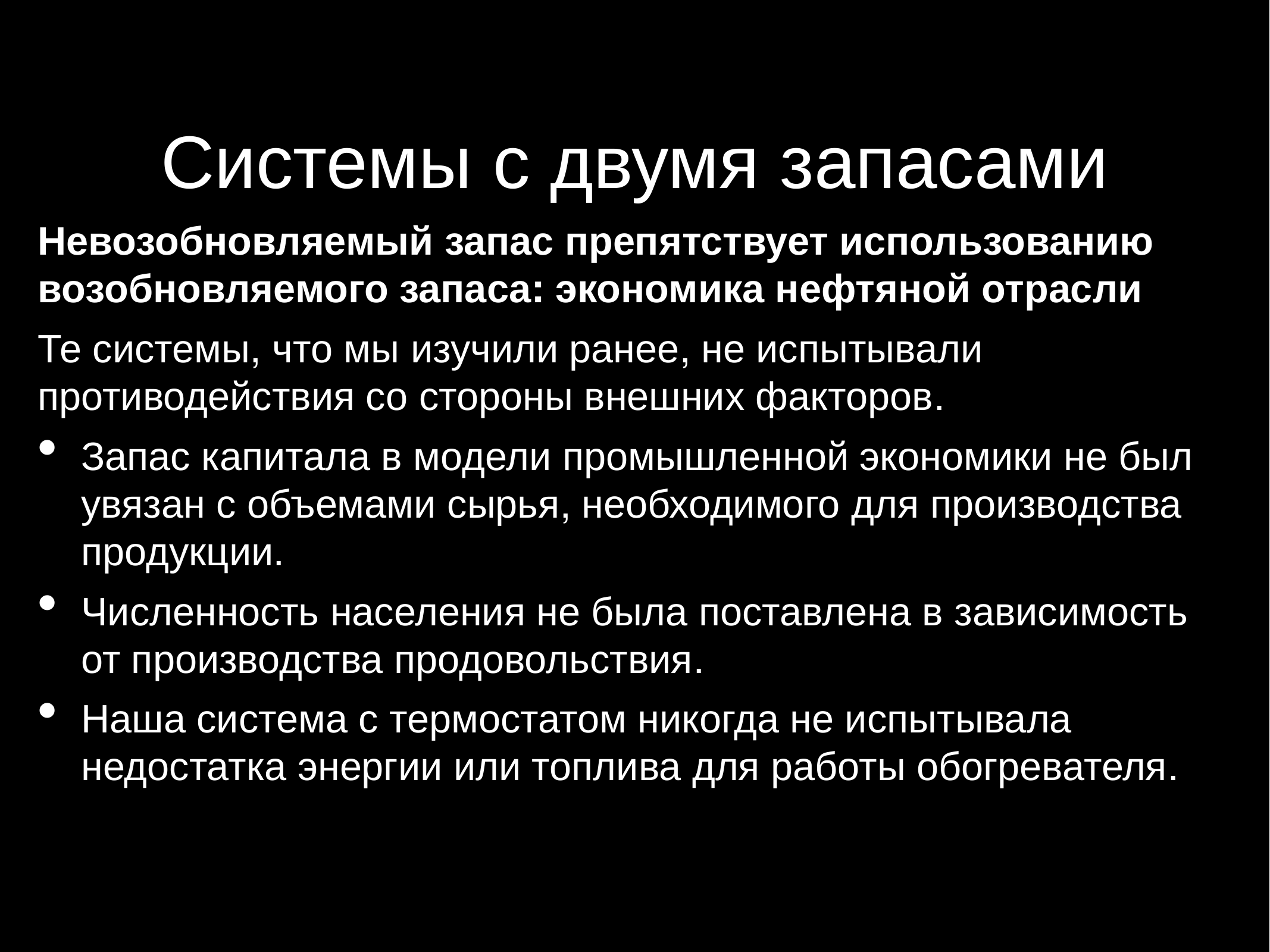

28
Системы с двумя запасами
Невозобновляемый запас препятствует использованию возобновляемого запаса: экономика нефтяной отрасли
Те системы, что мы изучили ранее, не испытывали противодействия со стороны внешних факторов.
Запас капитала в модели промышленной экономики не был увязан с объемами сырья, необходимого для производства продукции.
Численность населения не была поставлена в зависимость от производства продовольствия.
Наша система с термостатом никогда не испытывала недостатка энергии или топлива для работы обогревателя.